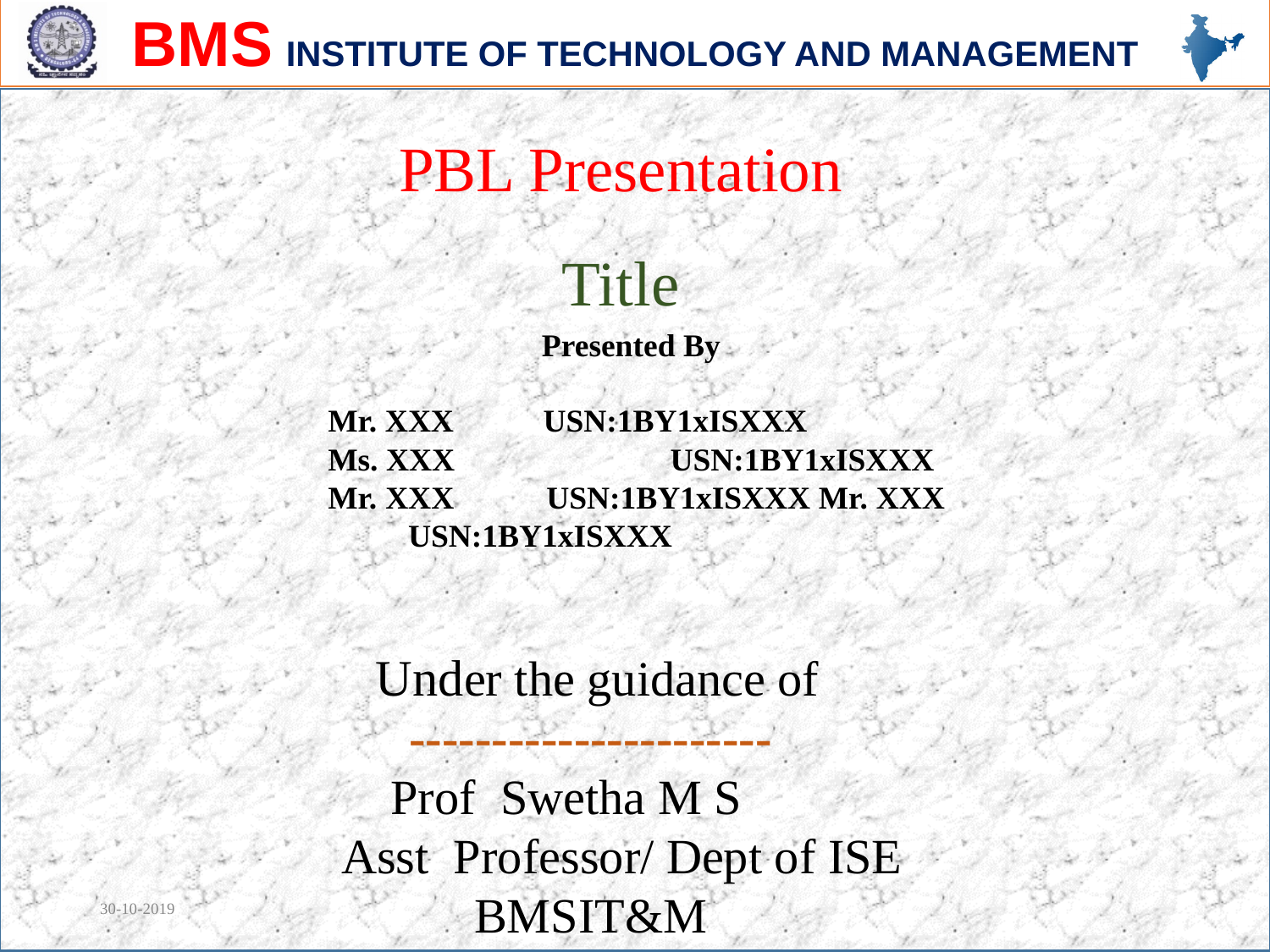

PBL Presentation

Title

          Presented By

 Under the guidance of
----------------------
    Prof  Swetha M S
Asst  Professor/ Dept of ISE
BMSIT&M

Mr. XXX	           USN:1BY1xISXXX
Ms. XXX	           USN:1BY1xISXXX
Mr. XXX	           USN:1BY1xISXXX Mr. XXX	           USN:1BY1xISXXX
30-10-2019
1